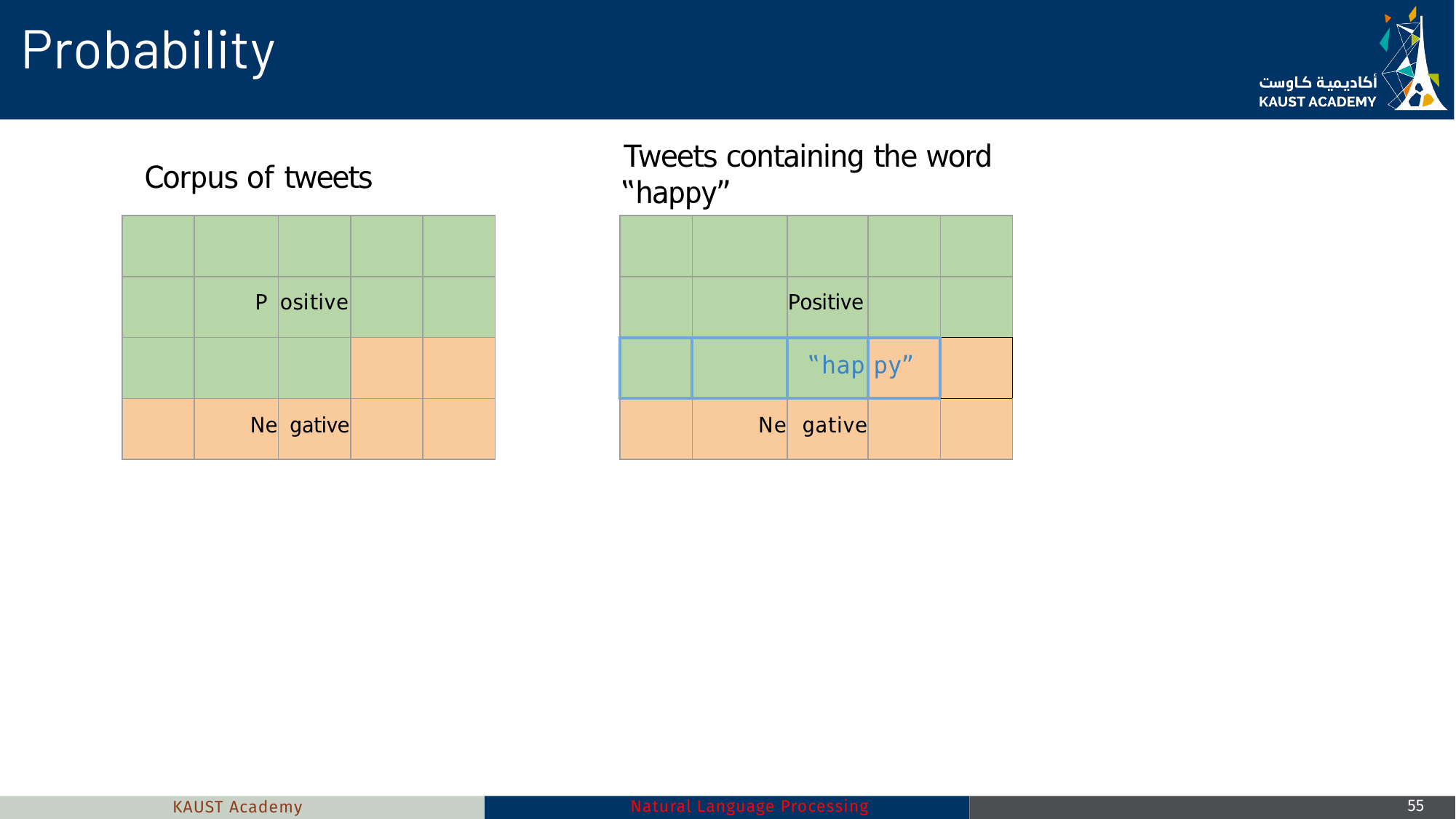

# Probability
Tweets containing the word
“happy”
Corpus of tweets
|  |  |  |  |  |
| --- | --- | --- | --- | --- |
|  | P | ositive |  |  |
|  |  |  |  |  |
|  | Ne | gative |  |  |
|  |  |  |  |  |
| --- | --- | --- | --- | --- |
|  |  | Positive |  |  |
|  |  | “hap | py” |  |
|  | Ne | gative |  |  |